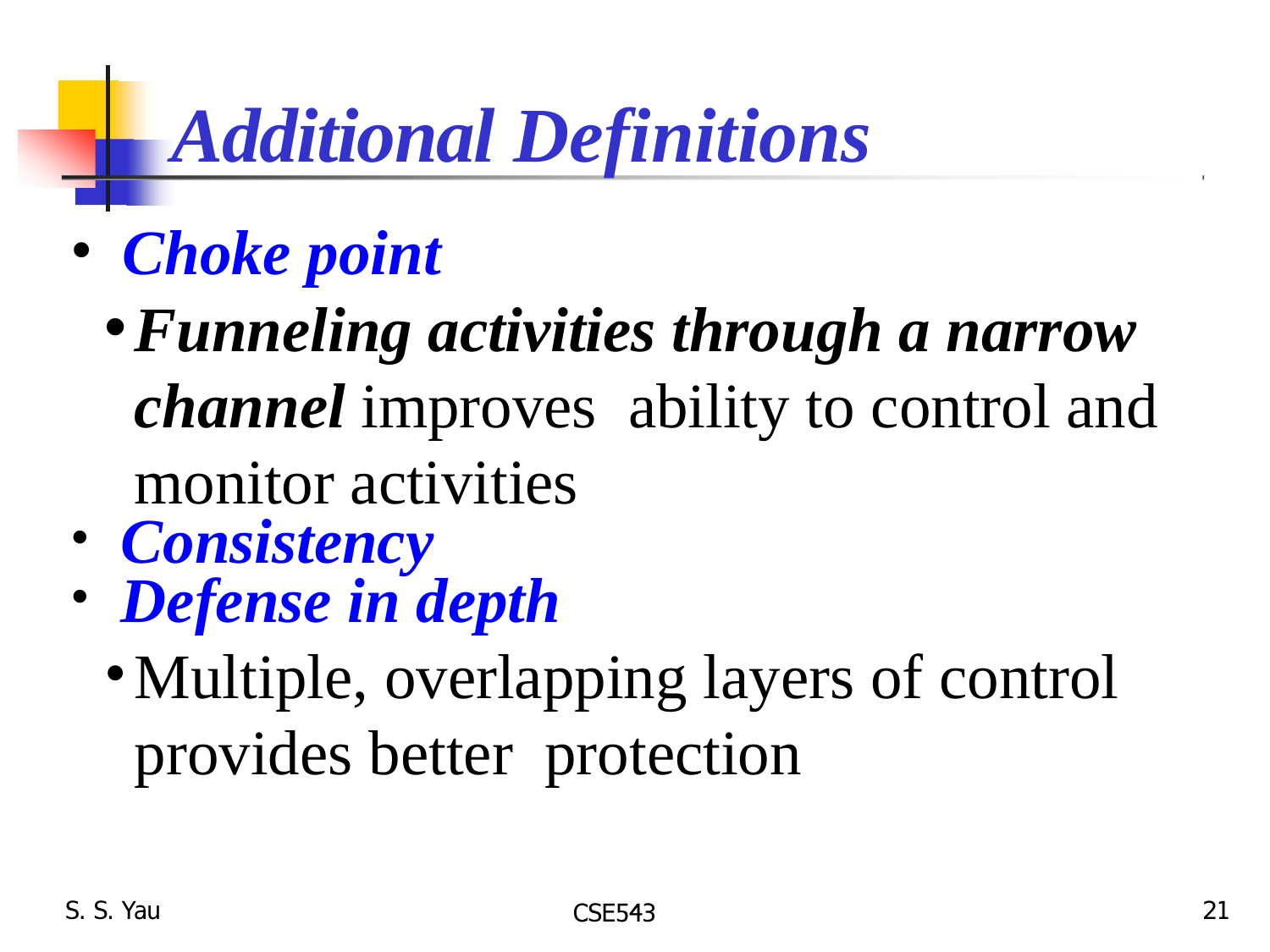

# Additional Definitions
Choke point
Funneling activities through a narrow channel improves  ability to control and monitor activities
Consistency
Defense in depth
Multiple, overlapping layers of control provides better  protection
S. S. Yau
21
CSE543